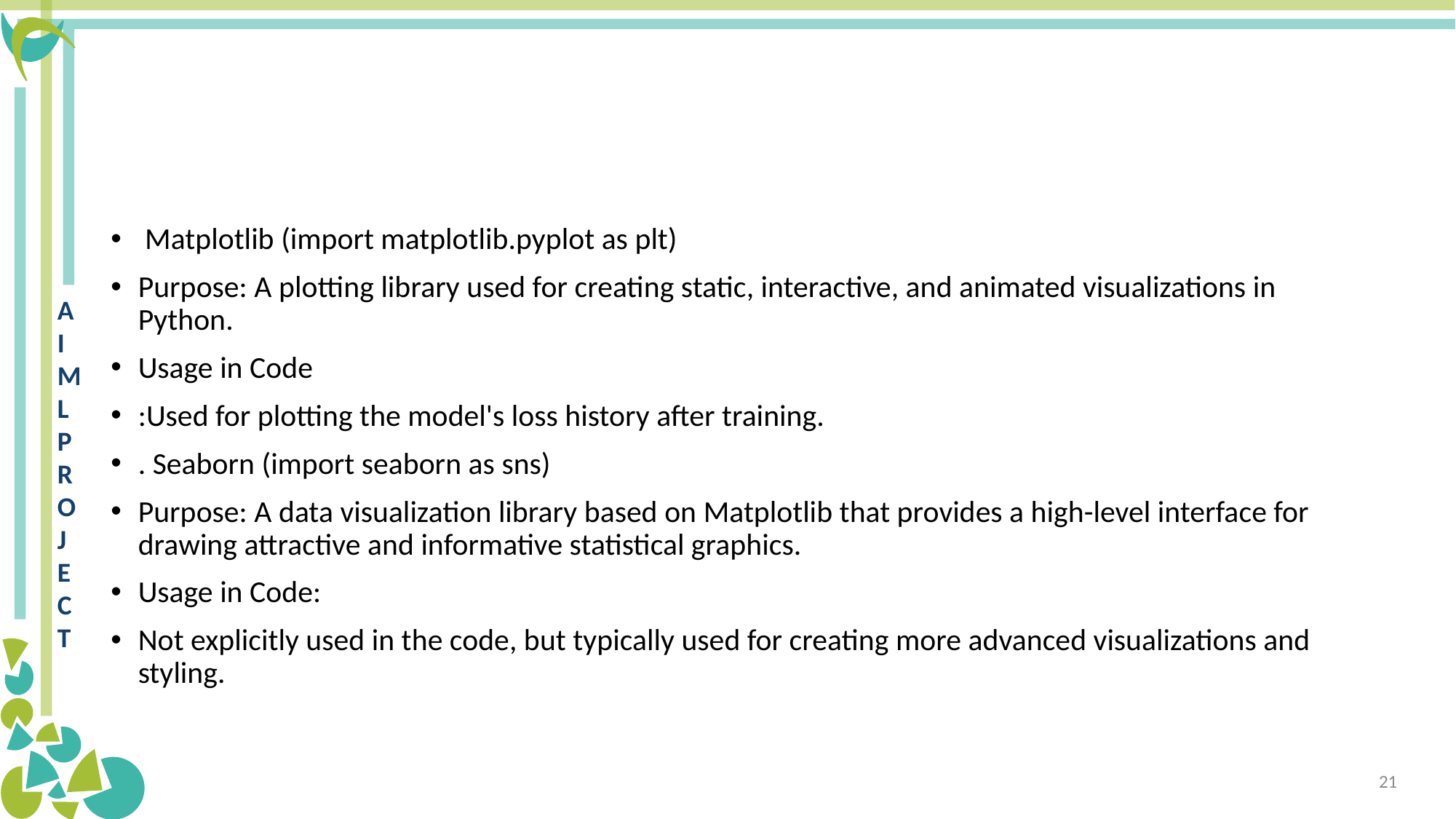

#
 Matplotlib (import matplotlib.pyplot as plt)
Purpose: A plotting library used for creating static, interactive, and animated visualizations in Python.
Usage in Code
:Used for plotting the model's loss history after training.
. Seaborn (import seaborn as sns)
Purpose: A data visualization library based on Matplotlib that provides a high-level interface for drawing attractive and informative statistical graphics.
Usage in Code:
Not explicitly used in the code, but typically used for creating more advanced visualizations and styling.
21